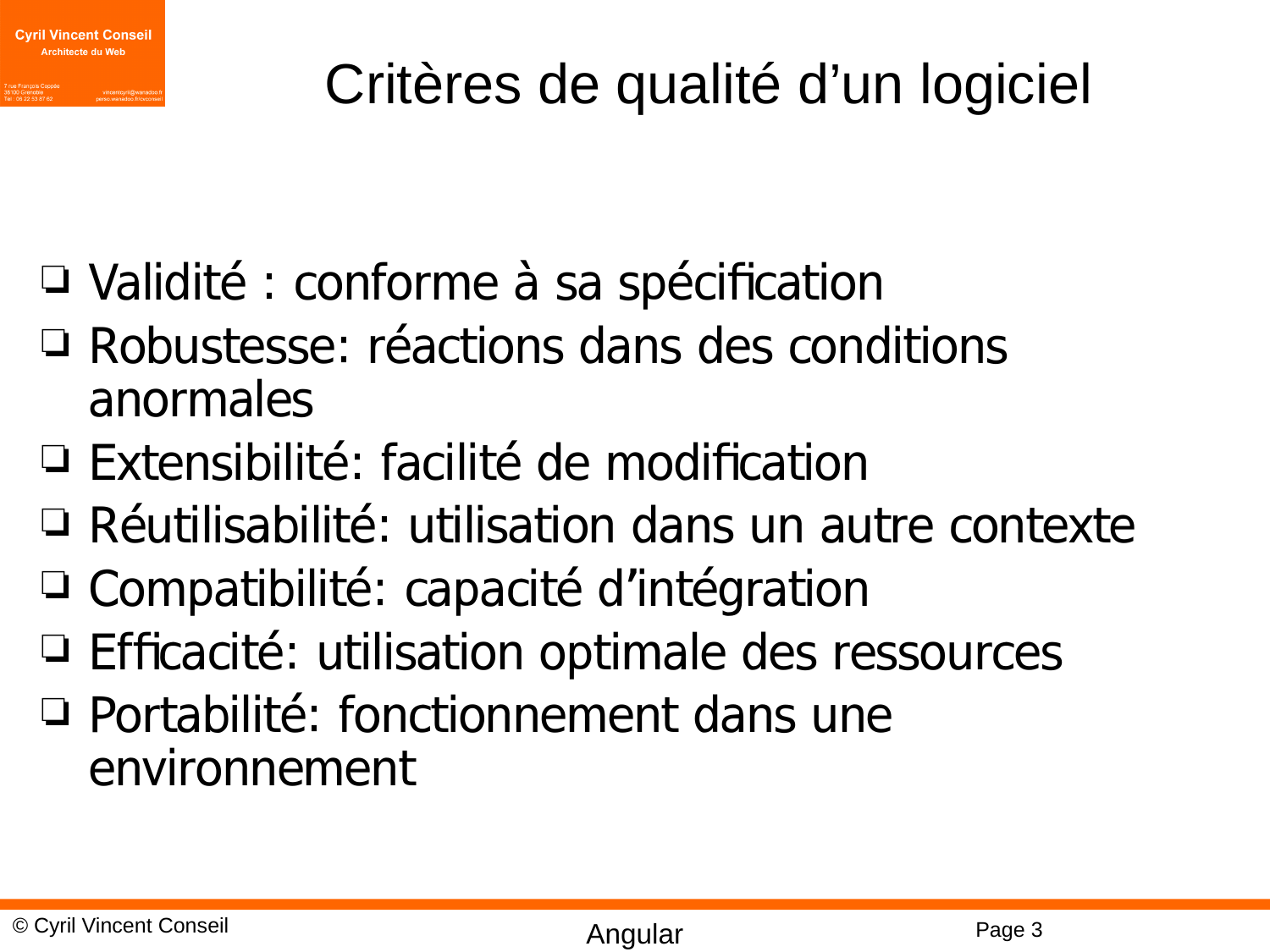

# Critères de qualité d’un logiciel
Validité : conforme à sa spécification
Robustesse: réactions dans des conditions anormales
Extensibilité: facilité de modification
Réutilisabilité: utilisation dans un autre contexte
Compatibilité: capacité d’intégration
Efficacité: utilisation optimale des ressources
Portabilité: fonctionnement dans une environnement